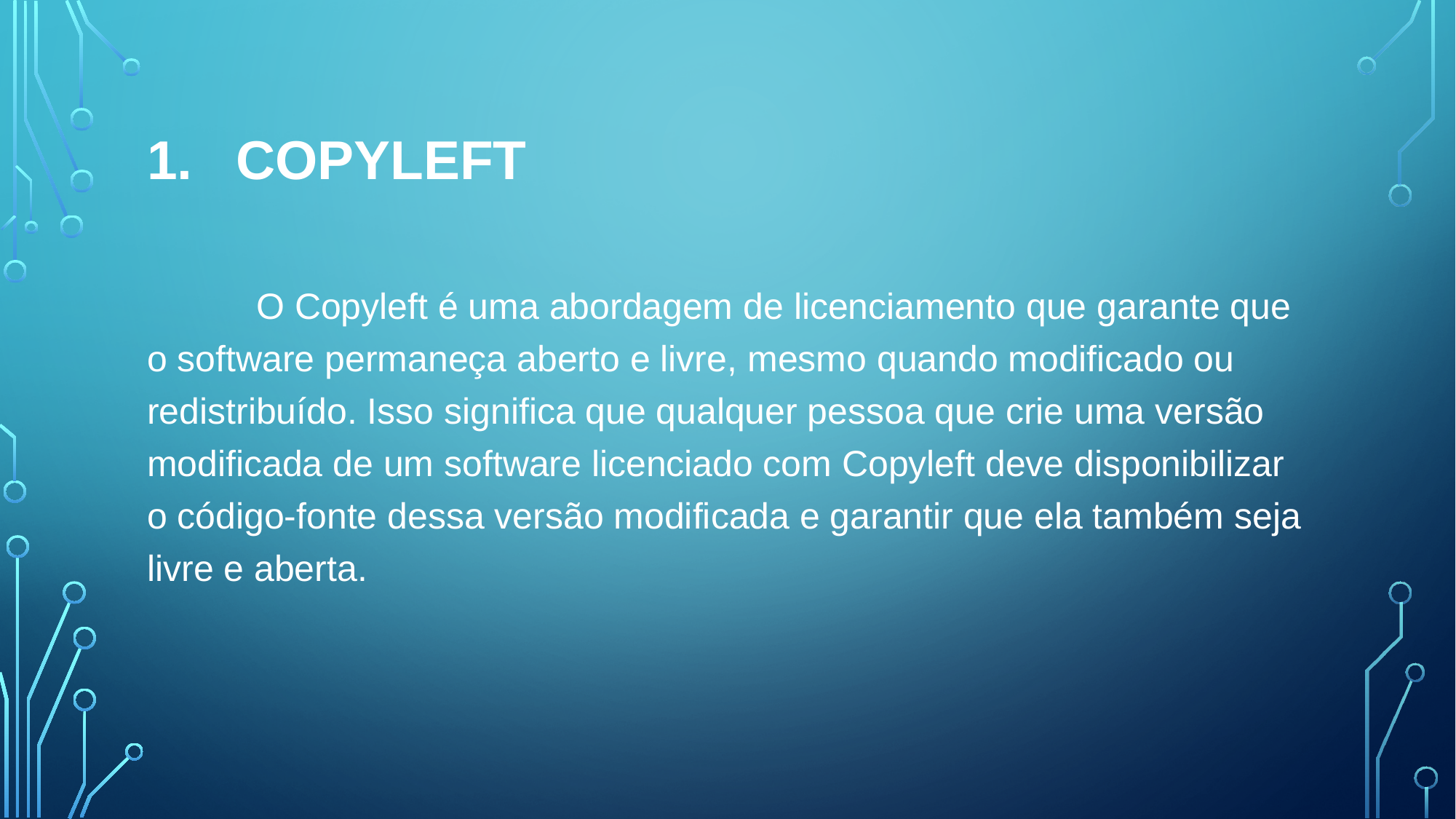

# Copyleft
	O Copyleft é uma abordagem de licenciamento que garante que o software permaneça aberto e livre, mesmo quando modificado ou redistribuído. Isso significa que qualquer pessoa que crie uma versão modificada de um software licenciado com Copyleft deve disponibilizar o código-fonte dessa versão modificada e garantir que ela também seja livre e aberta.